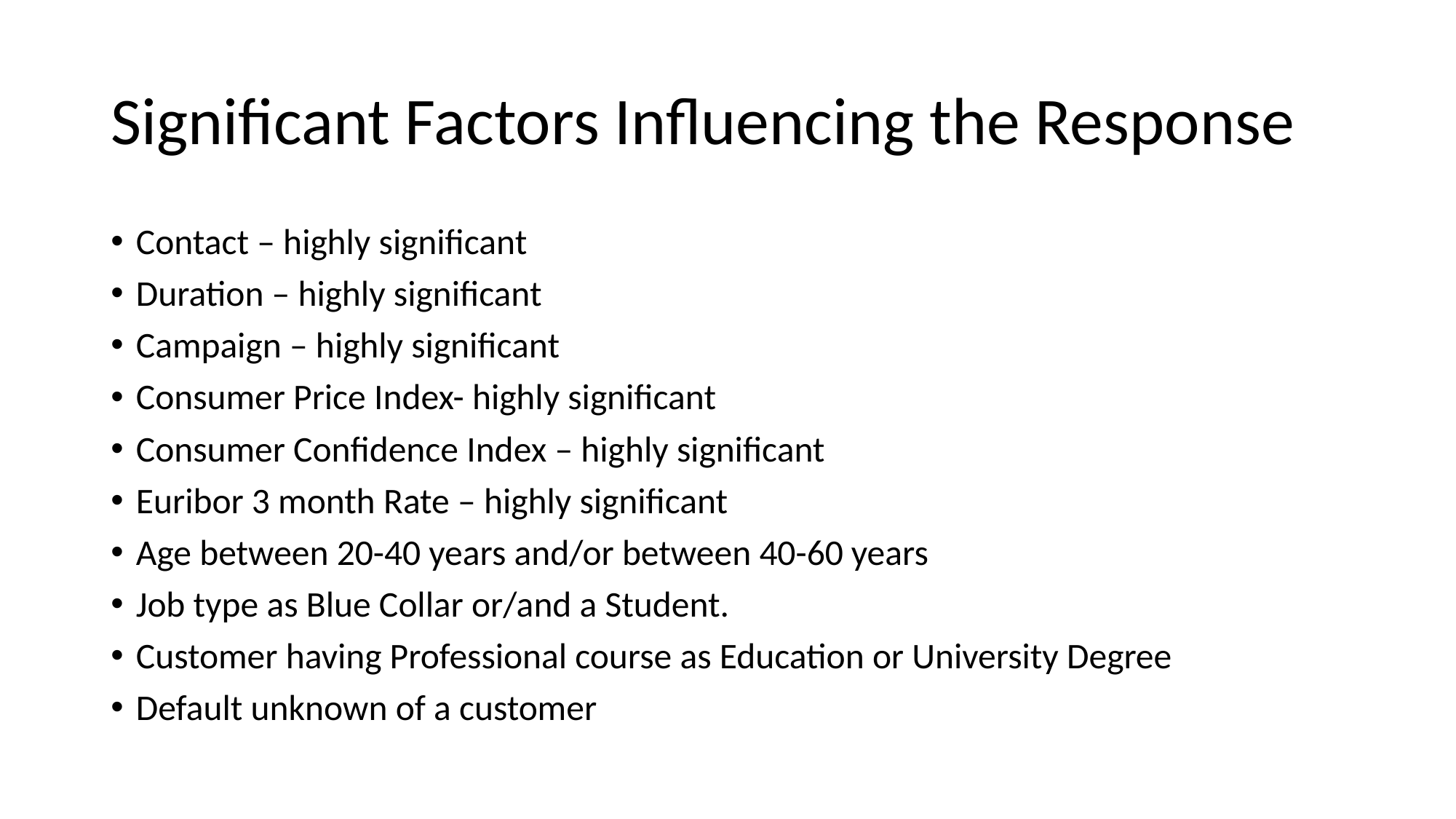

# Significant Factors Influencing the Response
Contact – highly significant
Duration – highly significant
Campaign – highly significant
Consumer Price Index- highly significant
Consumer Confidence Index – highly significant
Euribor 3 month Rate – highly significant
Age between 20-40 years and/or between 40-60 years
Job type as Blue Collar or/and a Student.
Customer having Professional course as Education or University Degree
Default unknown of a customer